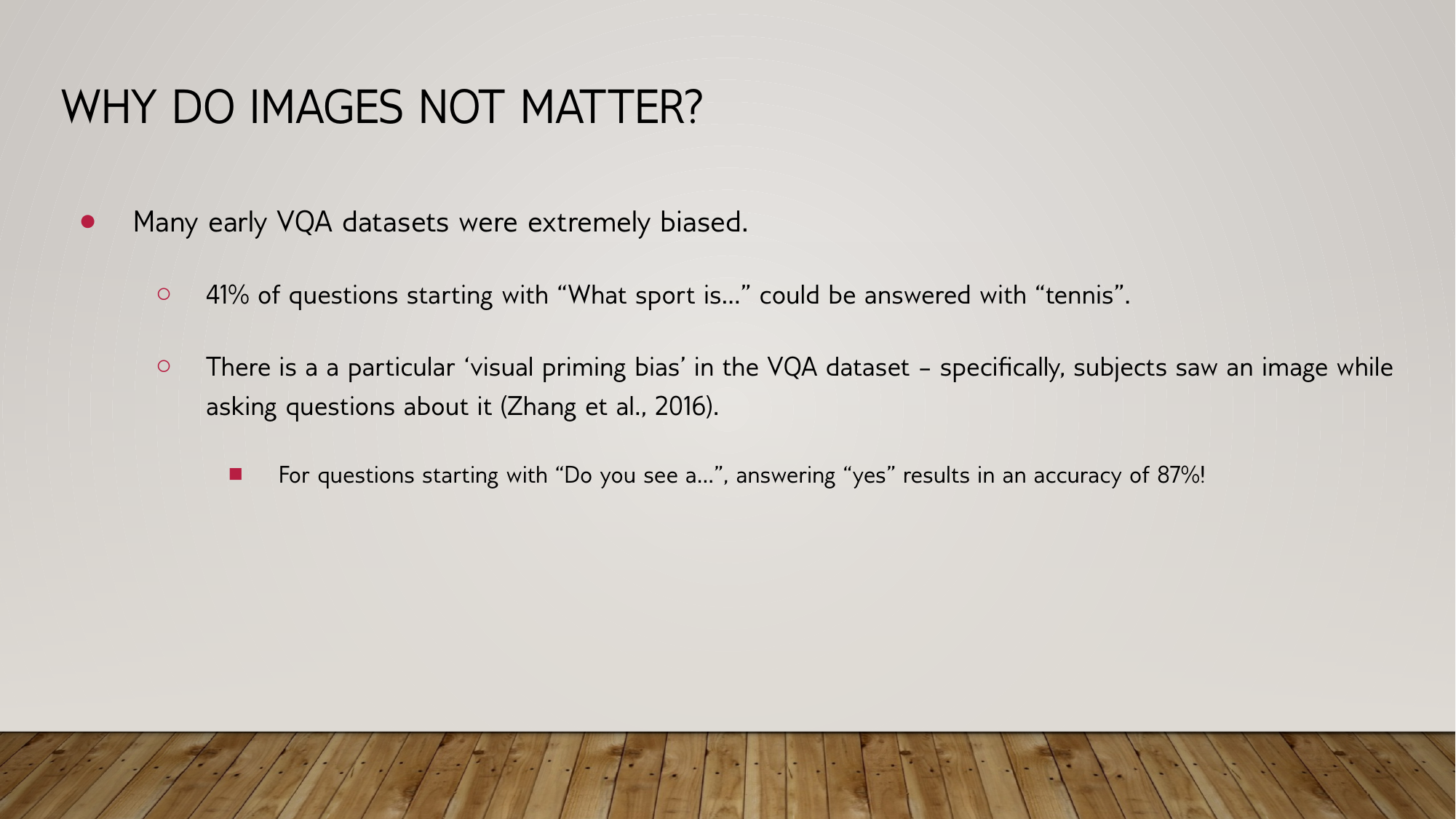

# Why do Images not Matter?
Many early VQA datasets were extremely biased.
41% of questions starting with “What sport is…” could be answered with “tennis”.
There is a a particular ‘visual priming bias’ in the VQA dataset – specifically, subjects saw an image while asking questions about it (Zhang et al., 2016).
For questions starting with “Do you see a…”, answering “yes” results in an accuracy of 87%!